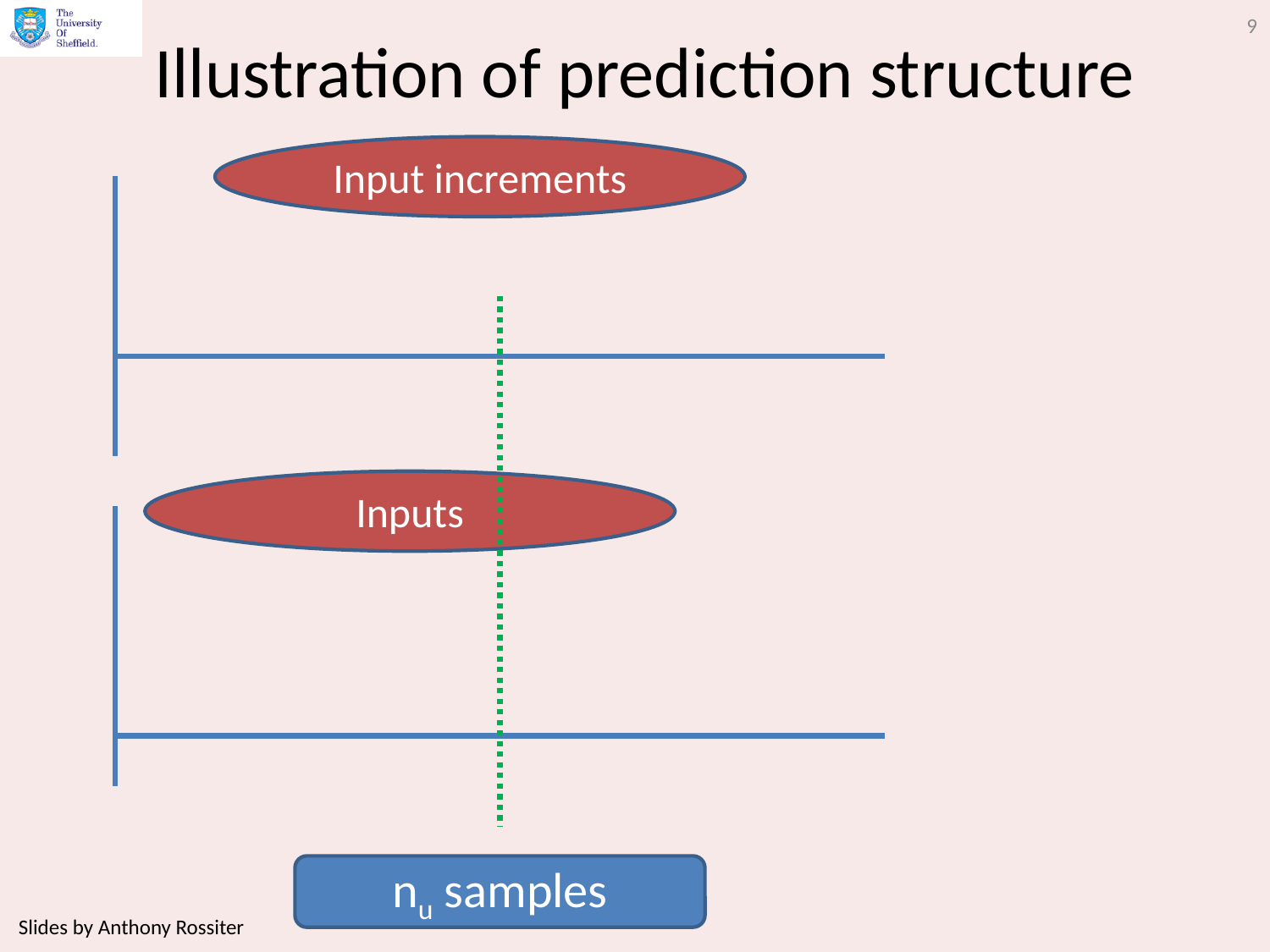

9
# Illustration of prediction structure
Input increments
Inputs
nu samples
Slides by Anthony Rossiter